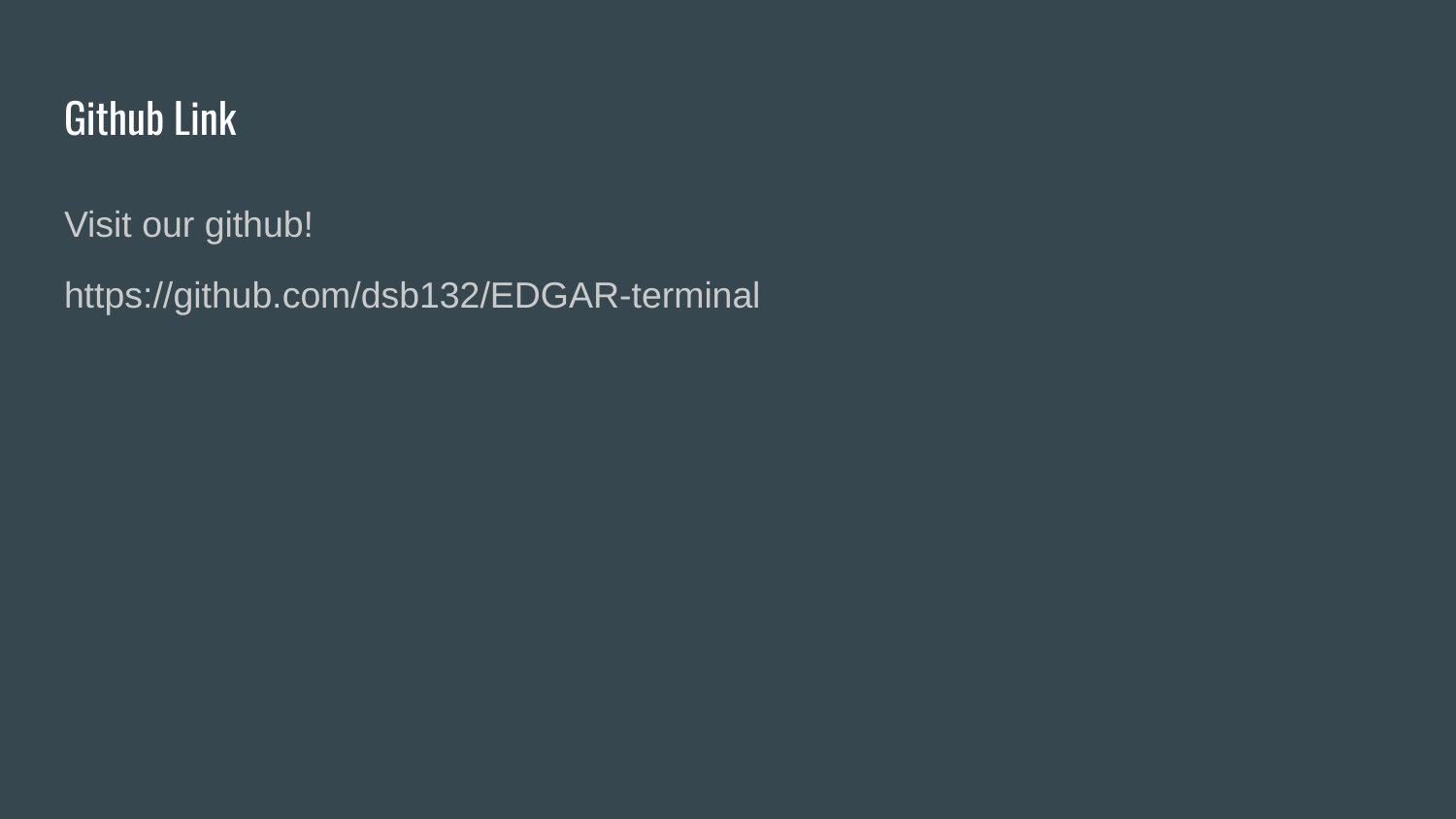

# Github Link
Visit our github!
https://github.com/dsb132/EDGAR-terminal